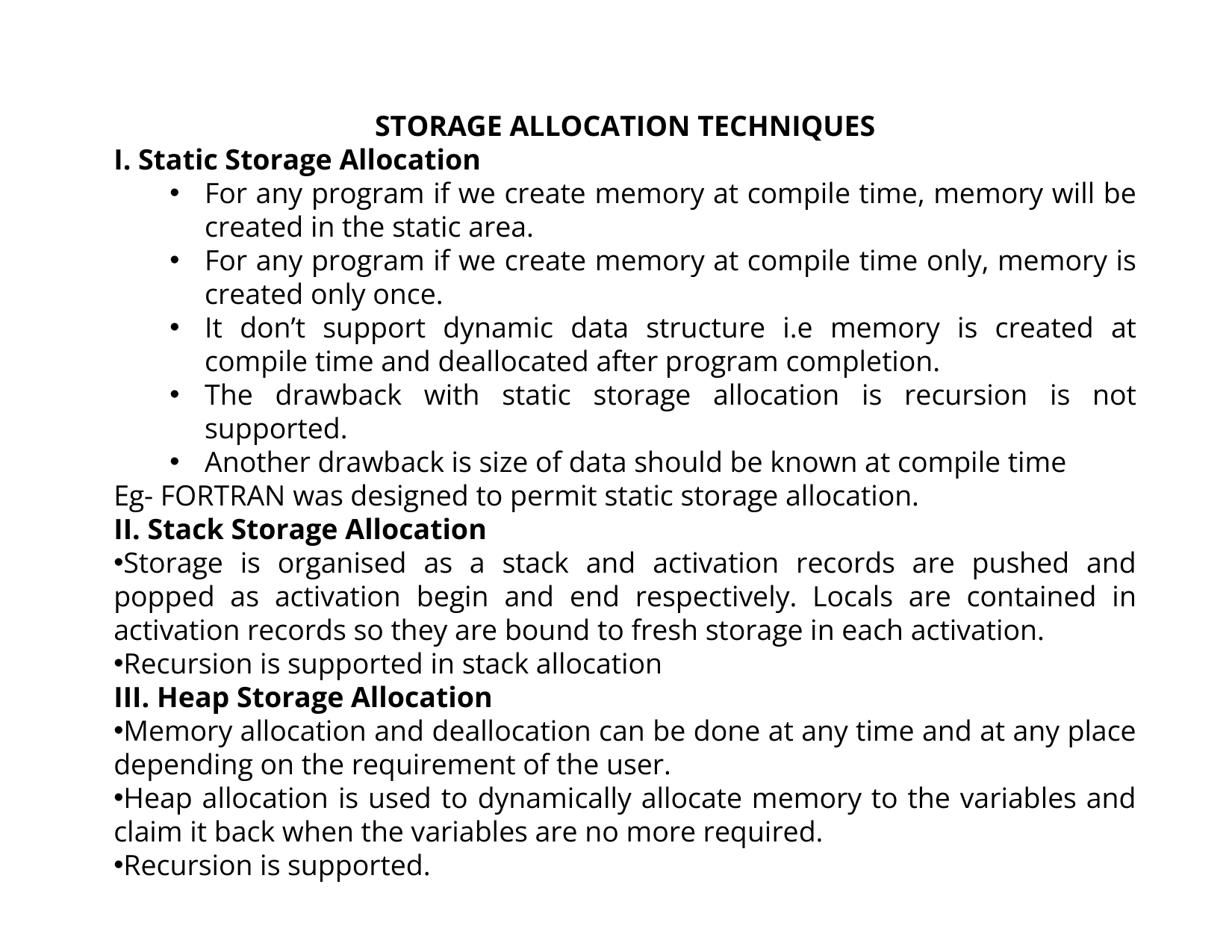

STORAGE ALLOCATION TECHNIQUES
I. Static Storage Allocation
For any program if we create memory at compile time, memory will be created in the static area.
For any program if we create memory at compile time only, memory is created only once.
It don’t support dynamic data structure i.e memory is created at compile time and deallocated after program completion.
The drawback with static storage allocation is recursion is not supported.
Another drawback is size of data should be known at compile time
Eg- FORTRAN was designed to permit static storage allocation.
II. Stack Storage Allocation
Storage is organised as a stack and activation records are pushed and popped as activation begin and end respectively. Locals are contained in activation records so they are bound to fresh storage in each activation.
Recursion is supported in stack allocation
III. Heap Storage Allocation
Memory allocation and deallocation can be done at any time and at any place depending on the requirement of the user.
Heap allocation is used to dynamically allocate memory to the variables and claim it back when the variables are no more required.
Recursion is supported.